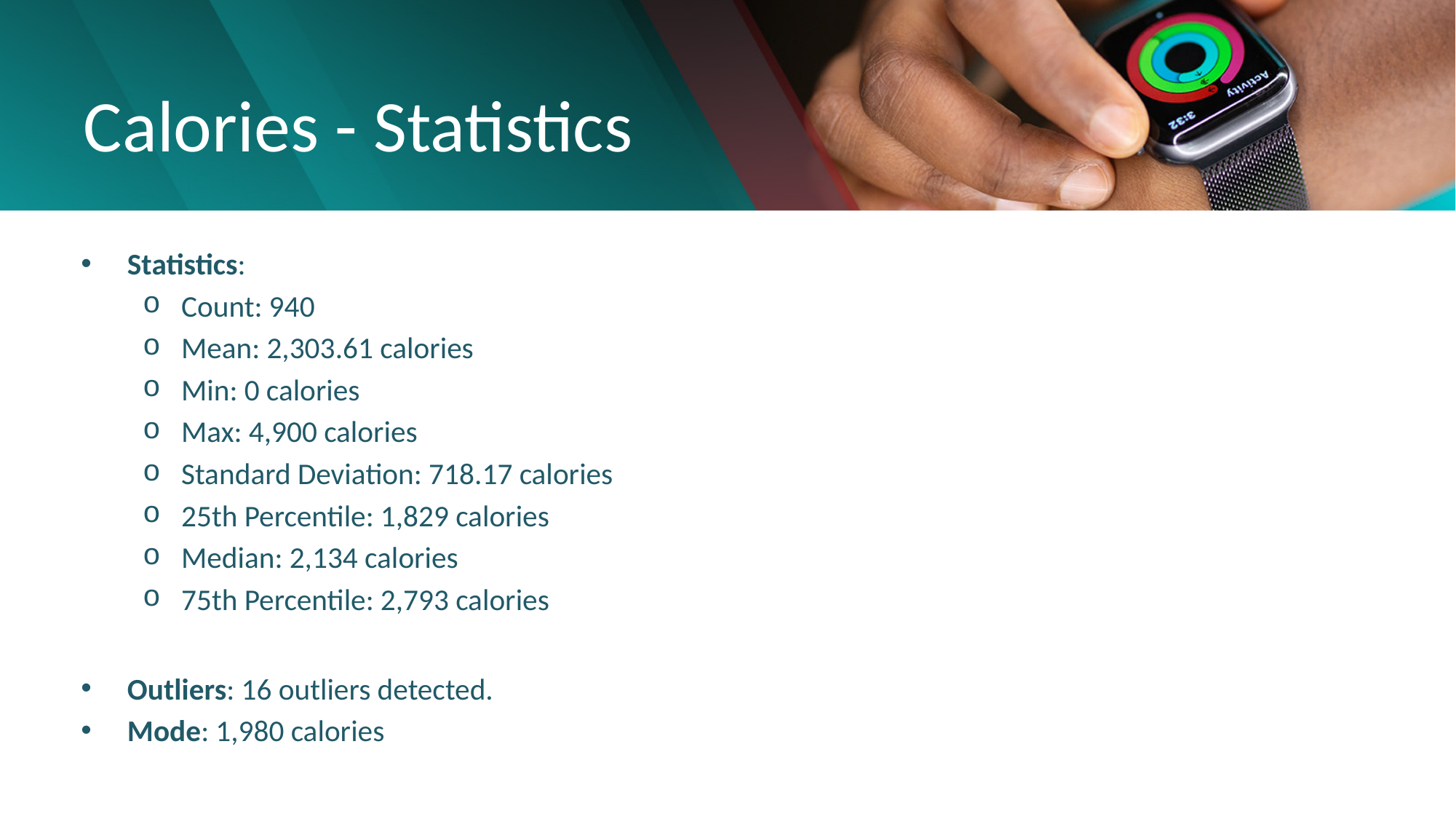

# Calories - Statistics
Statistics:
Count: 940
Mean: 2,303.61 calories
Min: 0 calories
Max: 4,900 calories
Standard Deviation: 718.17 calories
25th Percentile: 1,829 calories
Median: 2,134 calories
75th Percentile: 2,793 calories

Outliers: 16 outliers detected.
Mode: 1,980 calories